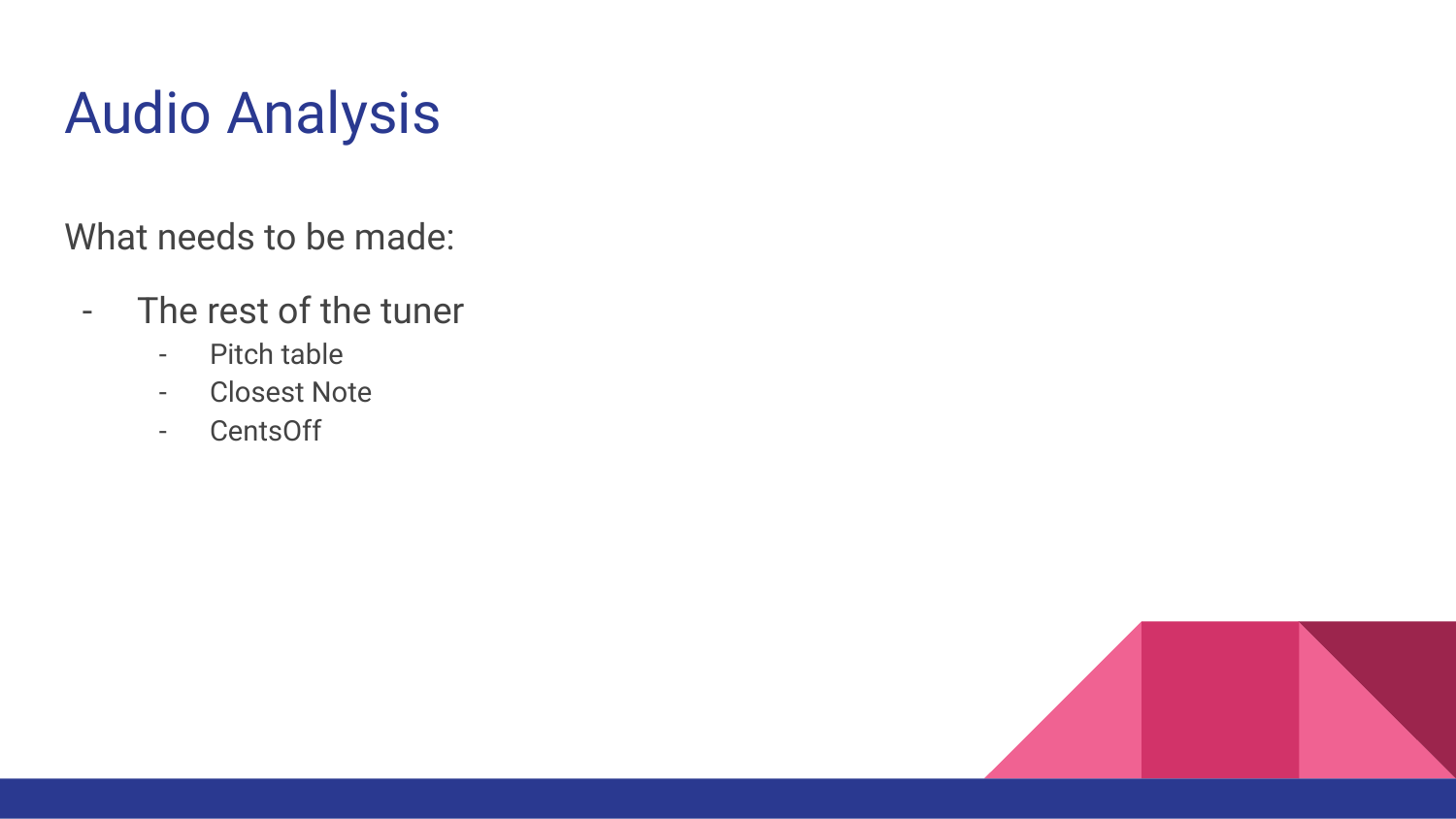

# Audio Analysis
What needs to be made:
The rest of the tuner
Pitch table
Closest Note
CentsOff